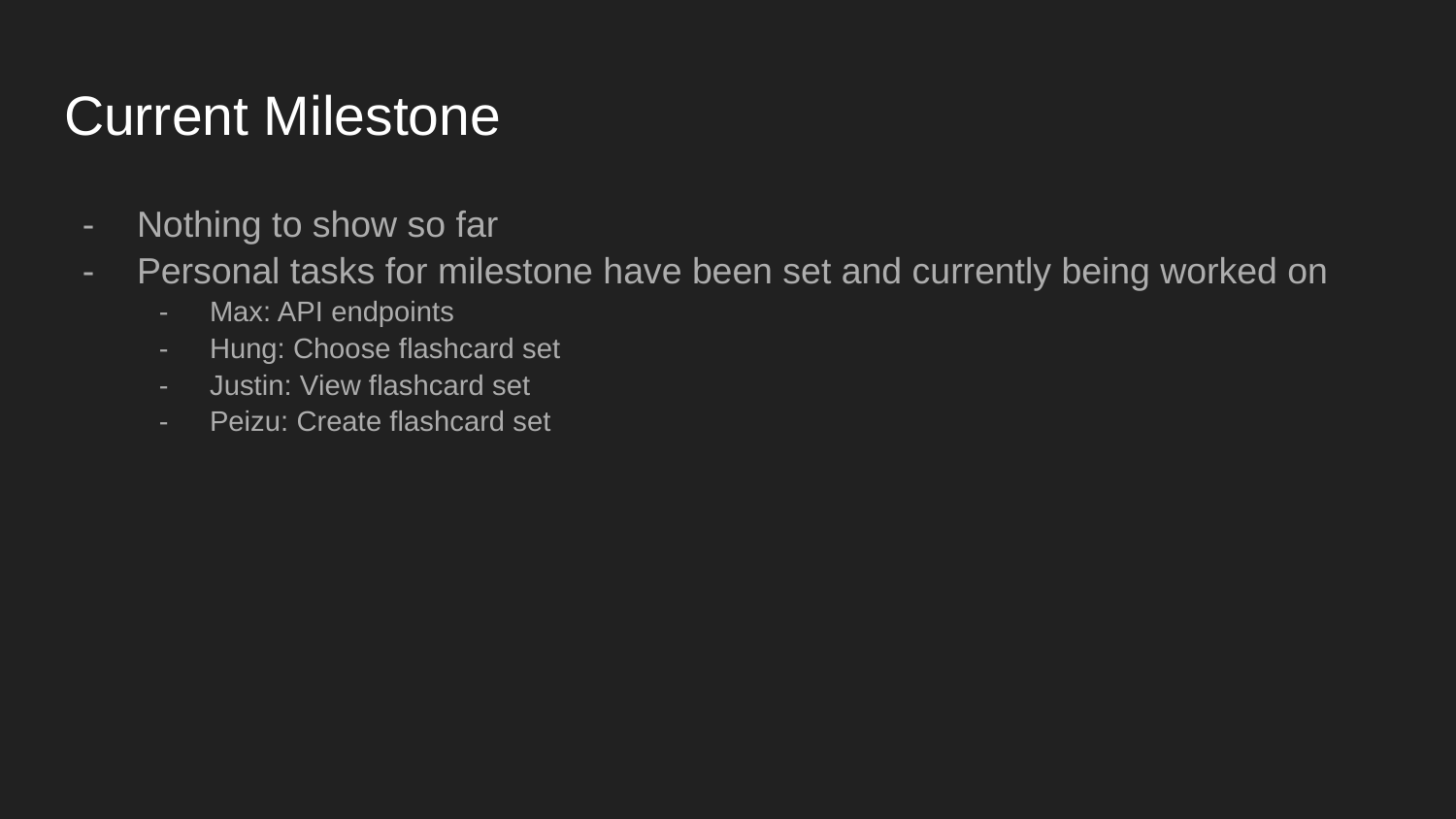

# Current Milestone
Nothing to show so far
Personal tasks for milestone have been set and currently being worked on
Max: API endpoints
Hung: Choose flashcard set
Justin: View flashcard set
Peizu: Create flashcard set